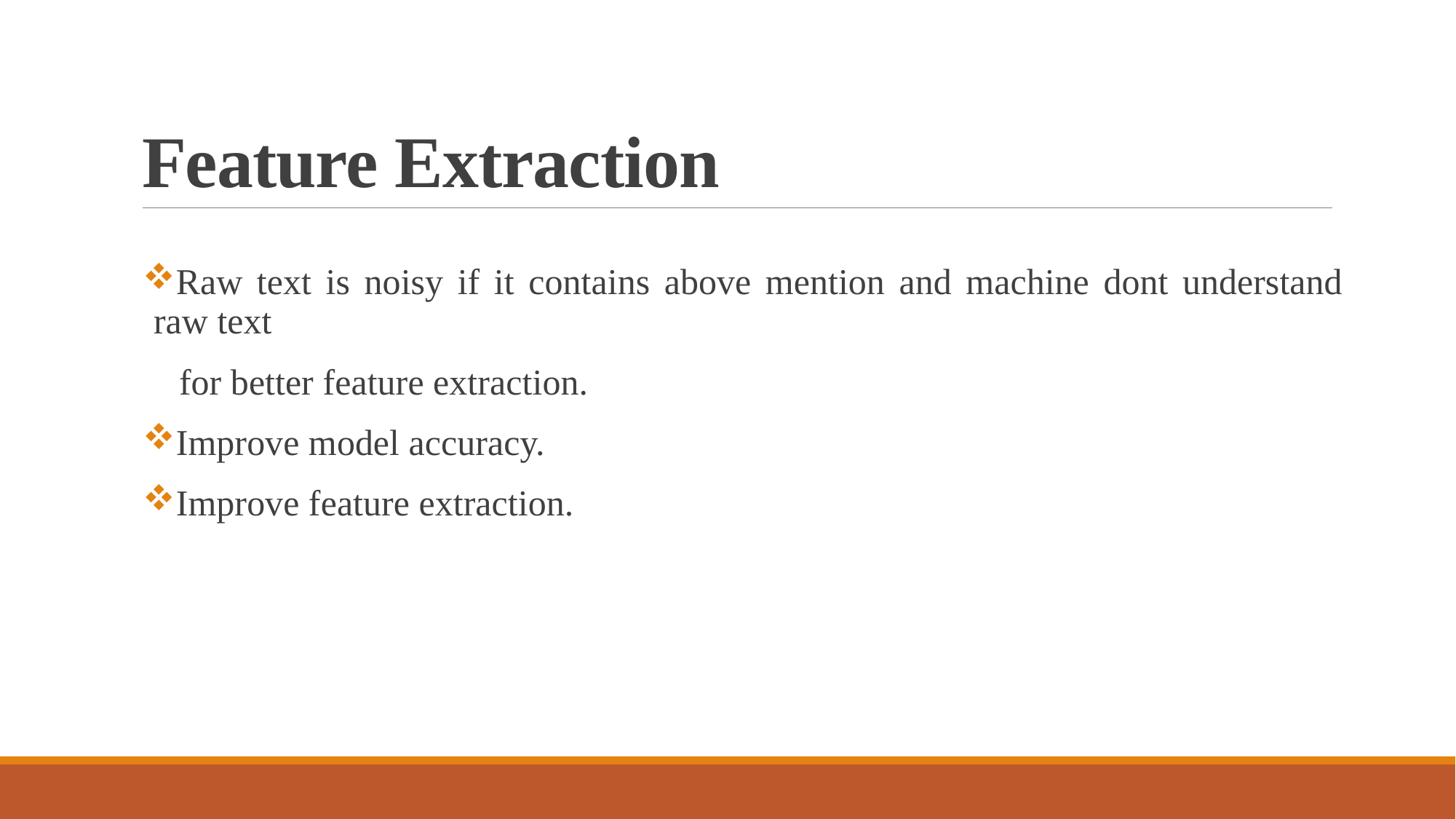

# Feature Extraction
Raw text is noisy if it contains above mention and machine dont understand raw text
    for better feature extraction.
Improve model accuracy.
Improve feature extraction.